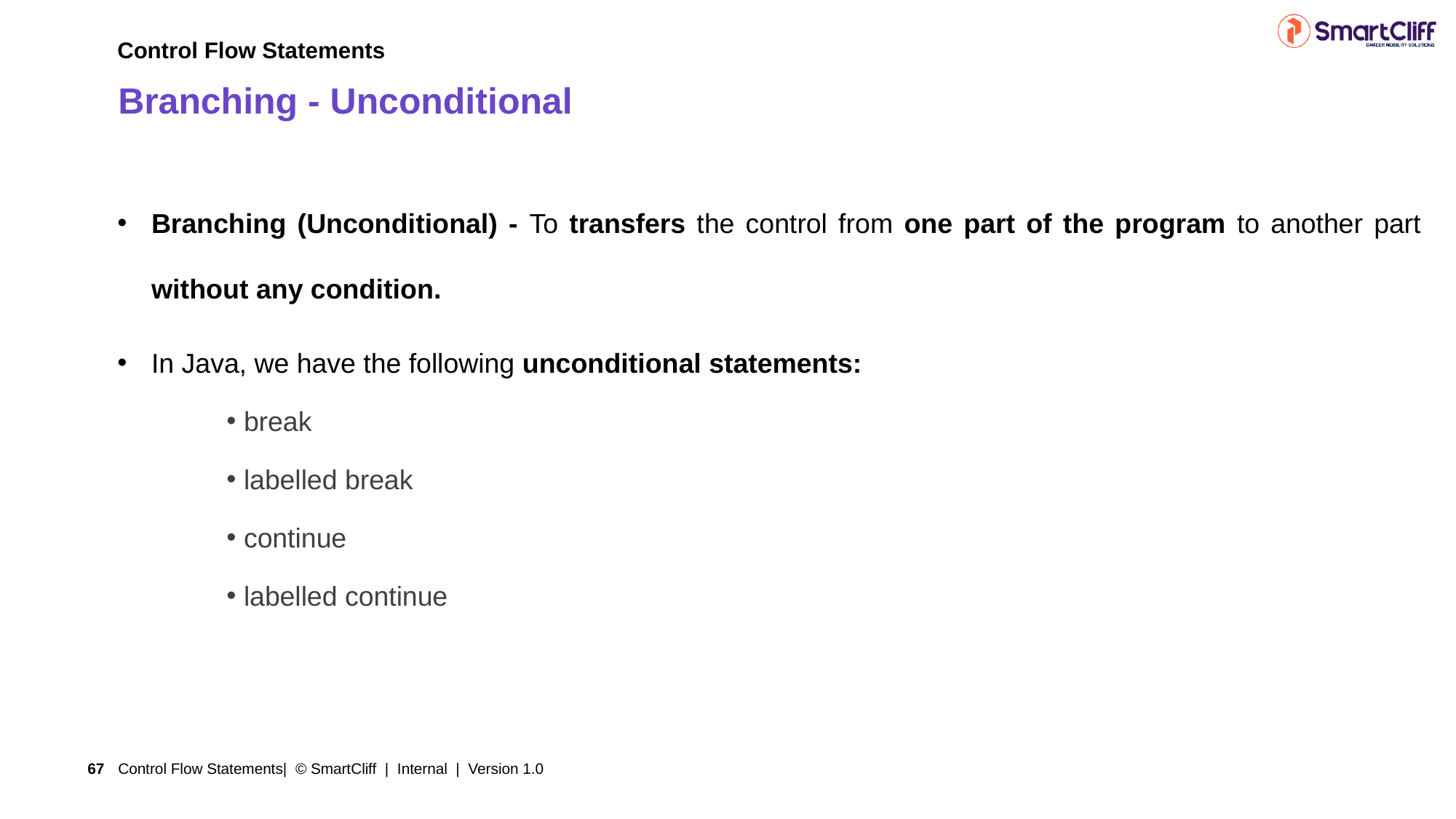

Control Flow Statements
# Branching - Unconditional
Branching (Unconditional) - To transfers the control from one part of the program to another part without any condition.
In Java, we have the following unconditional statements:
 break
 labelled break
 continue
 labelled continue

Control Flow Statements|  © SmartCliff  |  Internal  |  Version 1.0
67